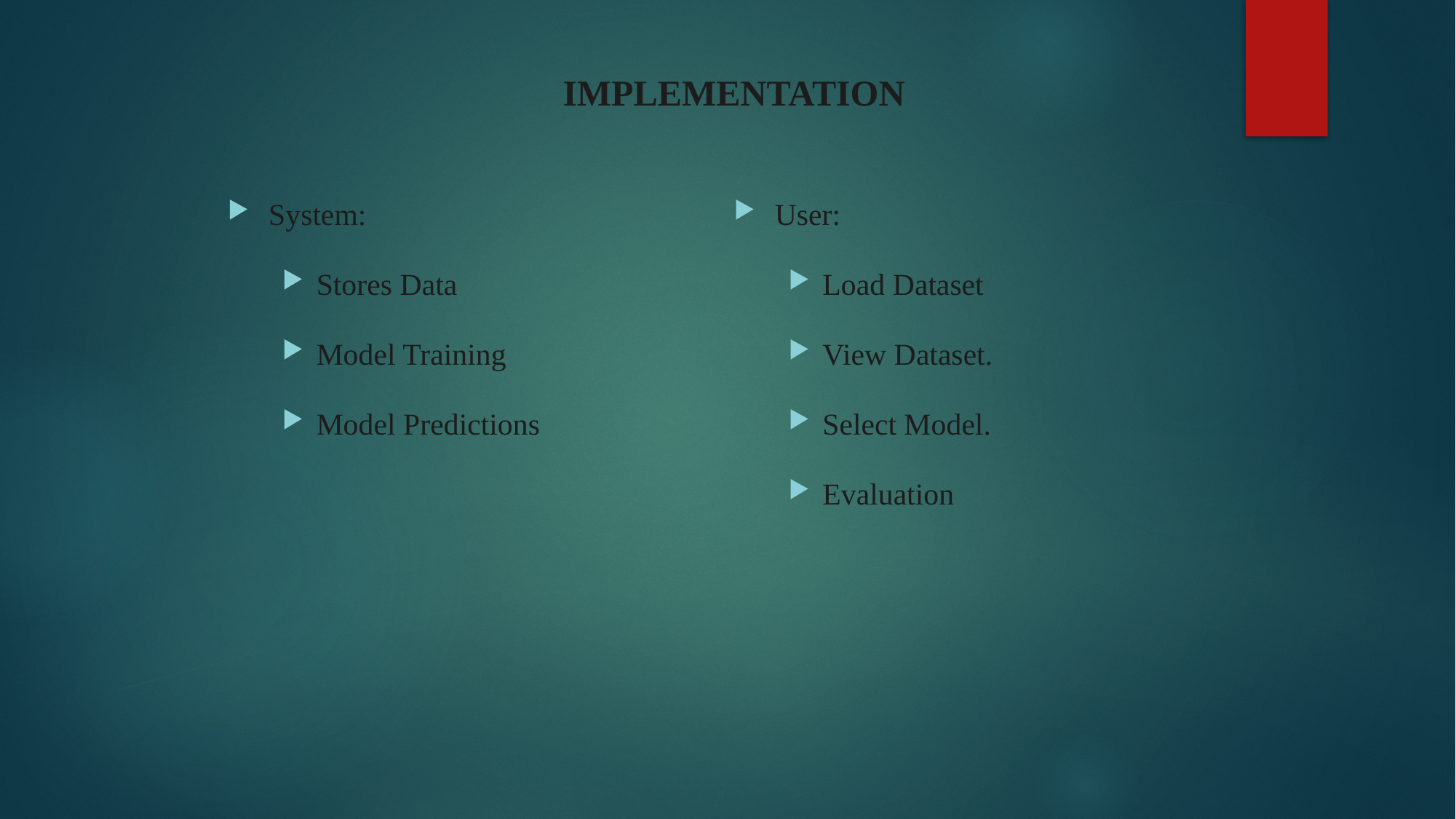

# IMPLEMENTATION
System:
Stores Data
Model Training
Model Predictions

User:
Load Dataset
View Dataset.
Select Model.
Evaluation